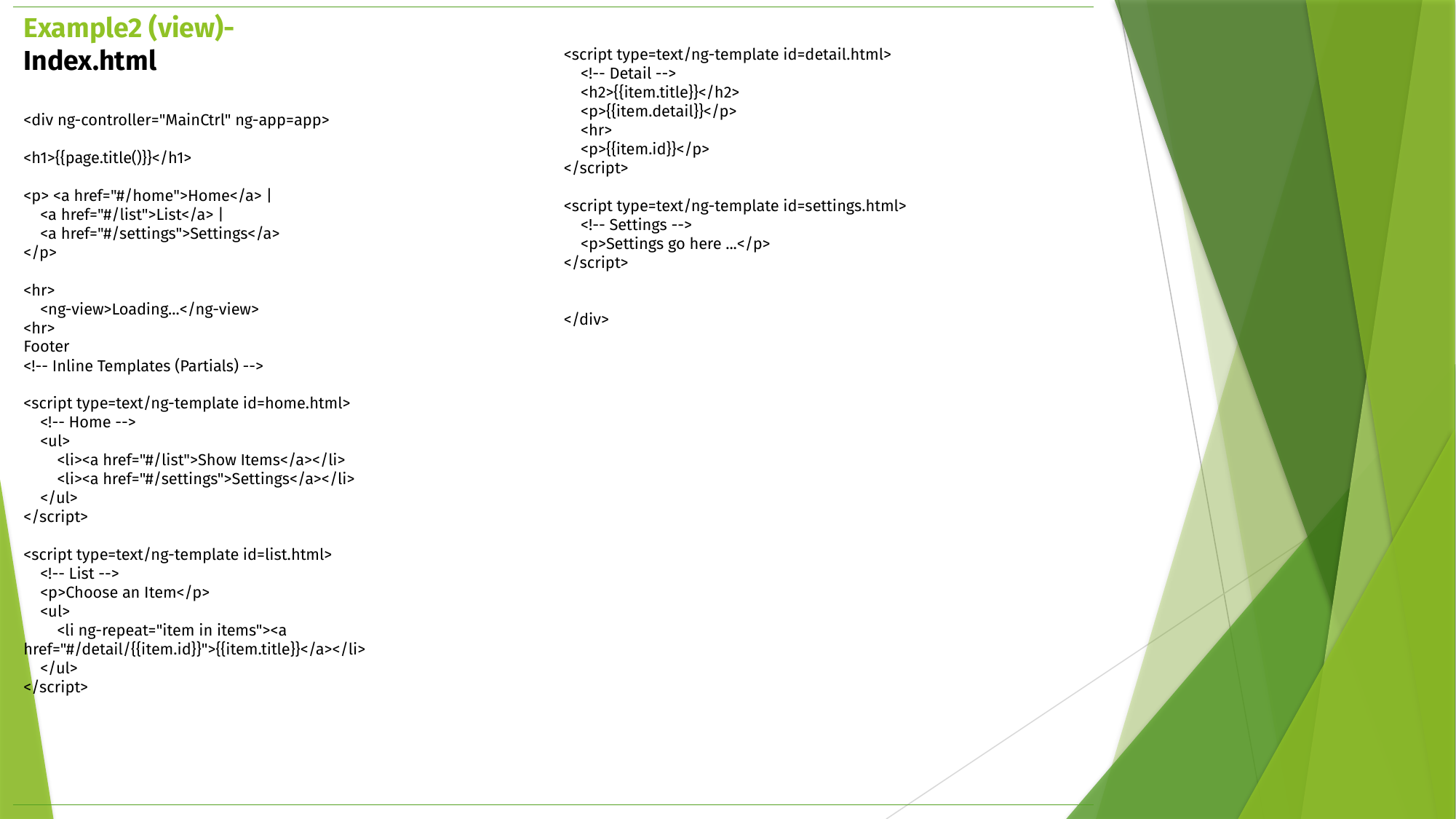

| Example2 (view)- Index.html <div ng-controller="MainCtrl" ng-app=app> <h1>{{page.title()}}</h1> <p> <a href="#/home">Home</a> | <a href="#/list">List</a> | <a href="#/settings">Settings</a> </p> <hr> <ng-view>Loading...</ng-view> <hr> Footer <!-- Inline Templates (Partials) --> <script type=text/ng-template id=home.html> <!-- Home --> <ul> <li><a href="#/list">Show Items</a></li> <li><a href="#/settings">Settings</a></li> </ul> </script> <script type=text/ng-template id=list.html> <!-- List --> <p>Choose an Item</p> <ul> <li ng-repeat="item in items"><a href="#/detail/{{item.id}}">{{item.title}}</a></li> </ul> </script> | <script type=text/ng-template id=detail.html> <!-- Detail --> <h2>{{item.title}}</h2> <p>{{item.detail}}</p> <hr> <p>{{item.id}}</p> </script> <script type=text/ng-template id=settings.html> <!-- Settings --> <p>Settings go here ...</p> </script> </div> |
| --- | --- |